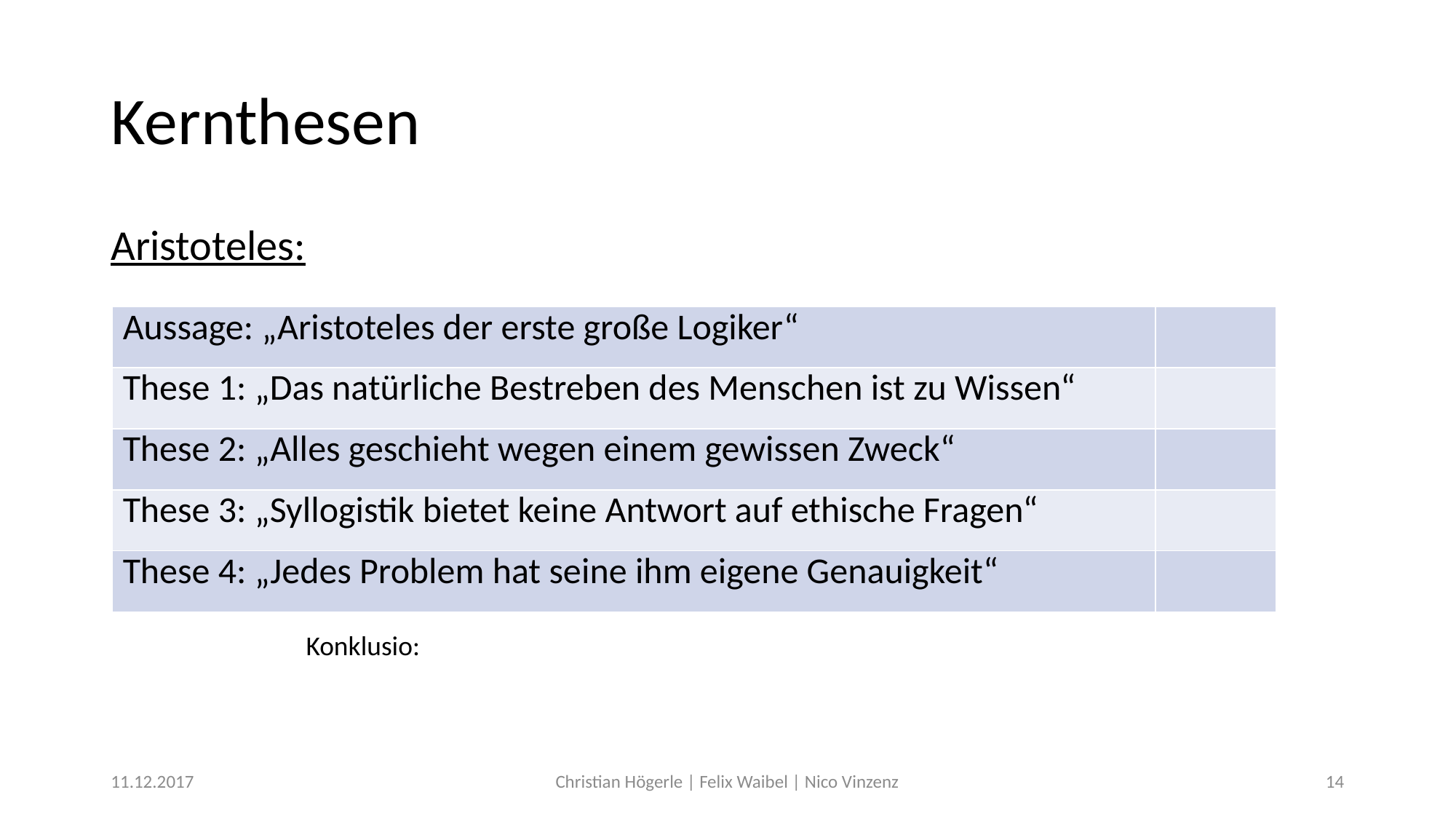

# Kernthesen
Aristoteles:
| Aussage: „Aristoteles der erste große Logiker“ |  |
| --- | --- |
| These 1: „Das natürliche Bestreben des Menschen ist zu Wissen“ |  |
| These 2: „Alles geschieht wegen einem gewissen Zweck“ |  |
| These 3: „Syllogistik bietet keine Antwort auf ethische Fragen“ |  |
| These 4: „Jedes Problem hat seine ihm eigene Genauigkeit“ |  |
Konklusio:
11.12.2017
Christian Högerle | Felix Waibel | Nico Vinzenz
14